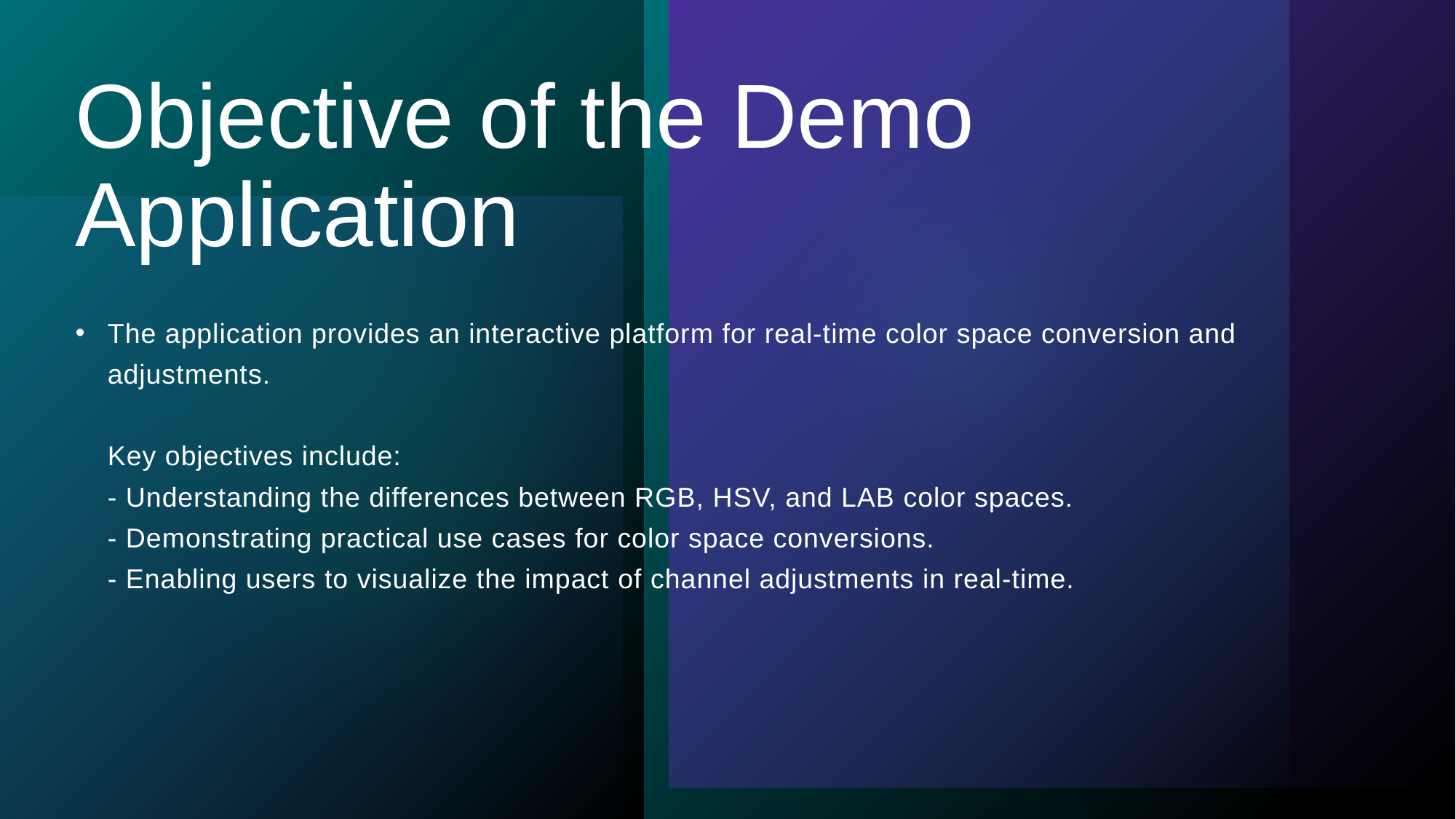

# Objective of the Demo Application
The application provides an interactive platform for real-time color space conversion and adjustments.
Key objectives include:
- Understanding the differences between RGB, HSV, and LAB color spaces.
- Demonstrating practical use cases for color space conversions.
- Enabling users to visualize the impact of channel adjustments in real-time.